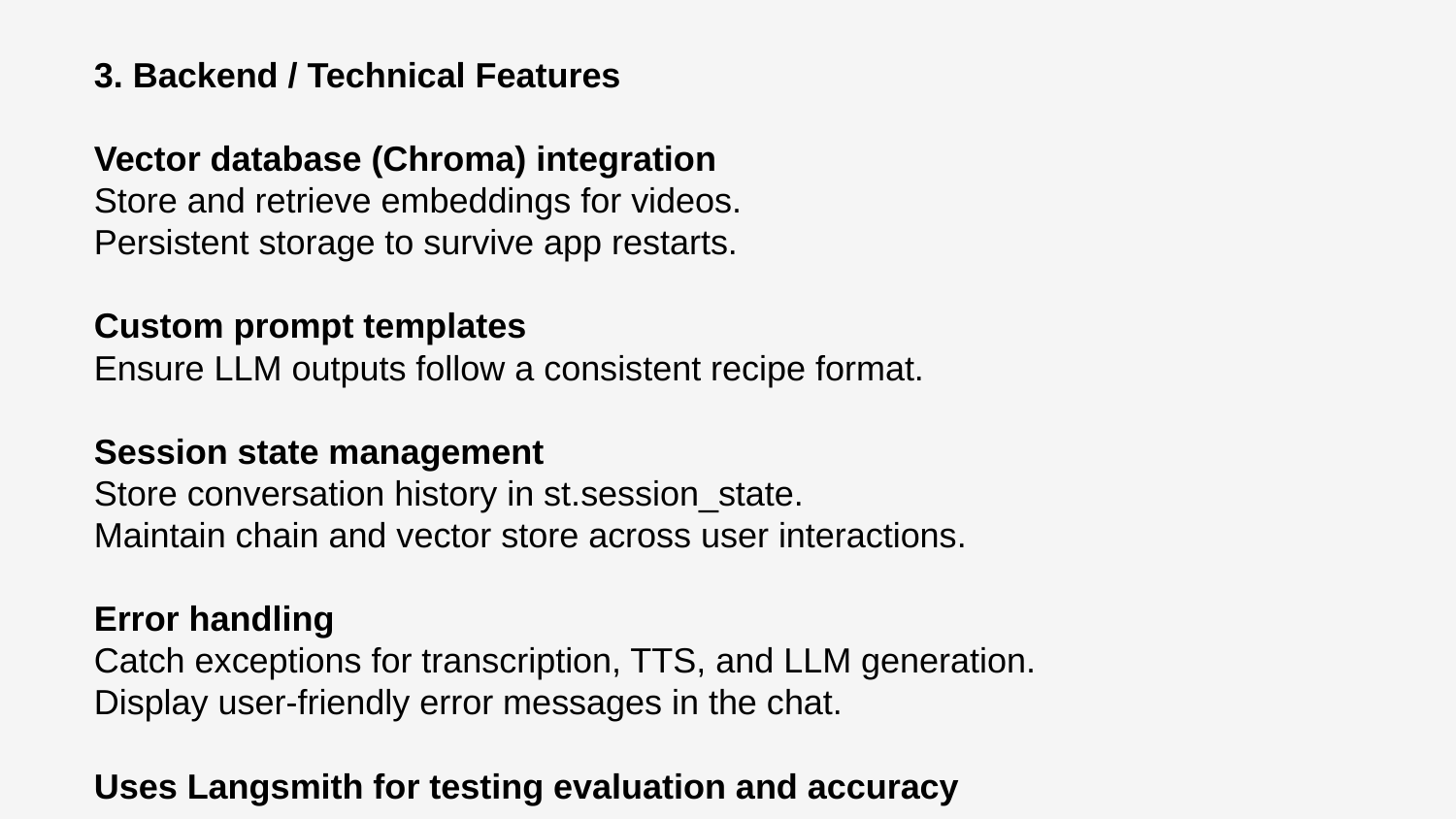

# 3. Backend / Technical Features

Vector database (Chroma) integration
Store and retrieve embeddings for videos.
Persistent storage to survive app restarts.

Custom prompt templates
Ensure LLM outputs follow a consistent recipe format.

Session state management
Store conversation history in st.session_state.
Maintain chain and vector store across user interactions.

Error handling
Catch exceptions for transcription, TTS, and LLM generation.
Display user-friendly error messages in the chat.

Uses Langsmith for testing evaluation and accuracy